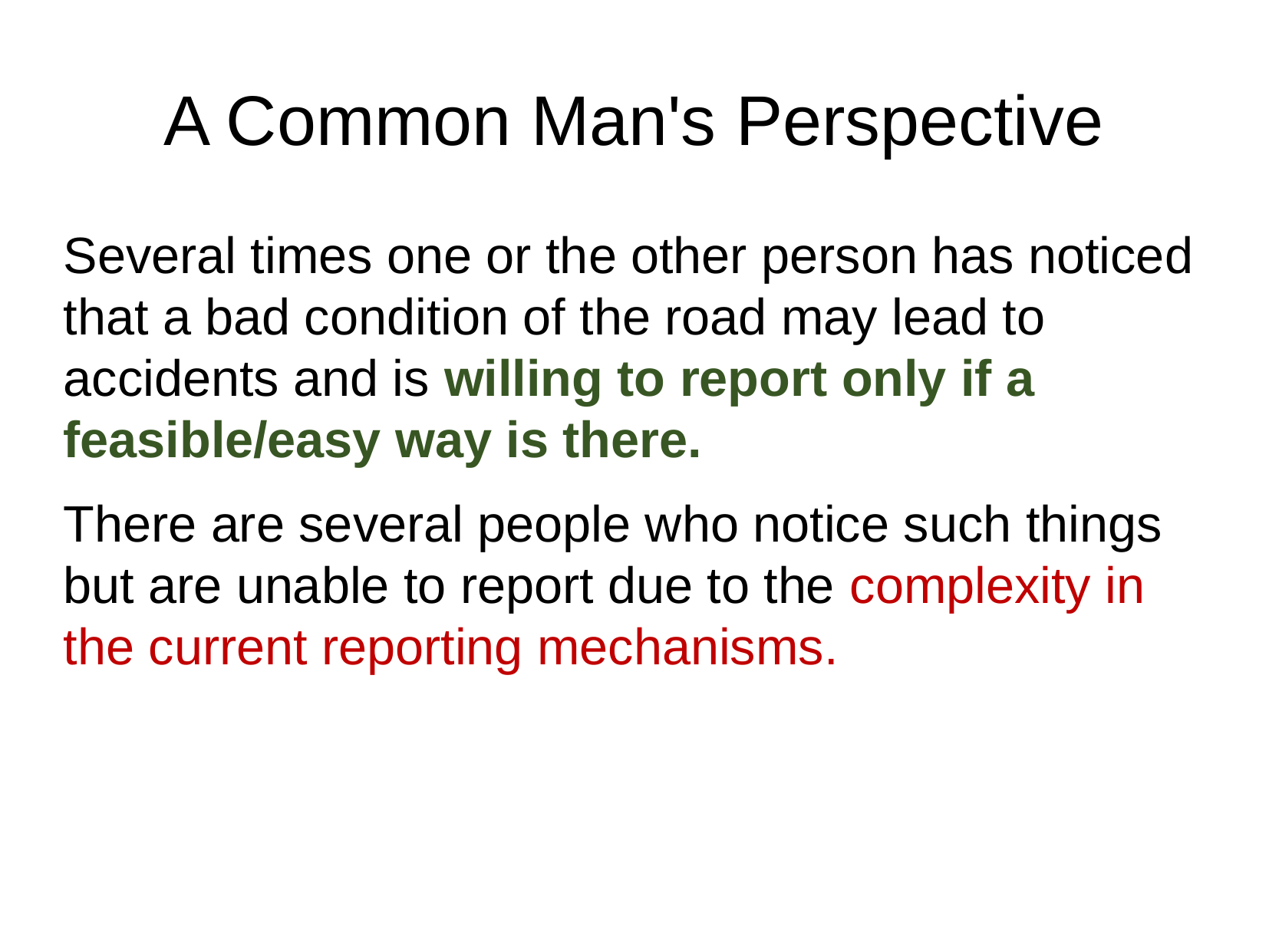

A Common Man's Perspective
Several times one or the other person has noticed that a bad condition of the road may lead to accidents and is willing to report only if a feasible/easy way is there.
There are several people who notice such things but are unable to report due to the complexity in the current reporting mechanisms.